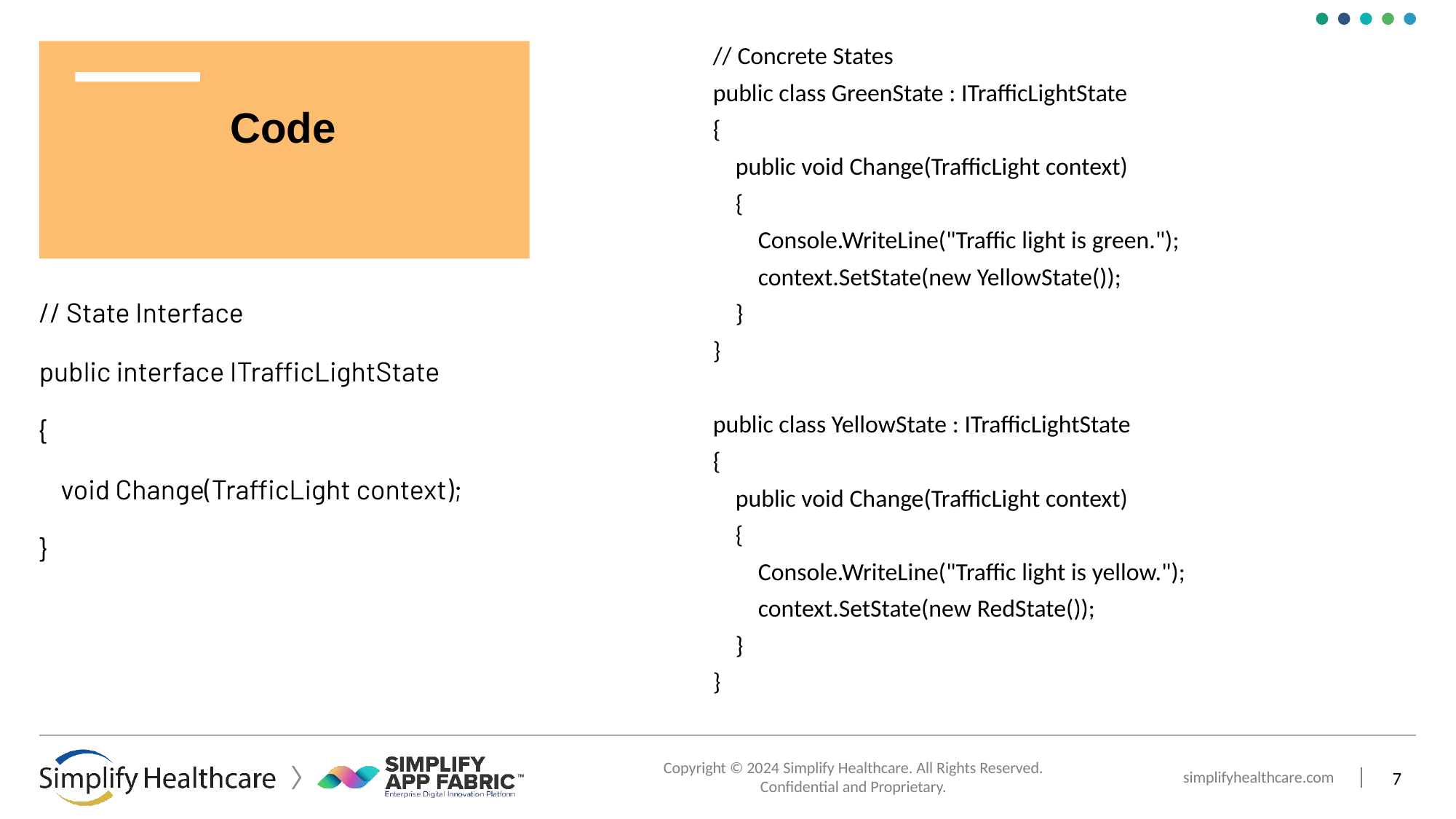

// Concrete States
public class GreenState : ITrafficLightState
{
    public void Change(TrafficLight context)
    {
        Console.WriteLine("Traffic light is green.");
        context.SetState(new YellowState());
    }
}

public class YellowState : ITrafficLightState
{
    public void Change(TrafficLight context)
    {
        Console.WriteLine("Traffic light is yellow.");
        context.SetState(new RedState());
    }
}

# Code
// State Interface
public interface ITrafficLightState
{
    void Change(TrafficLight context);
}